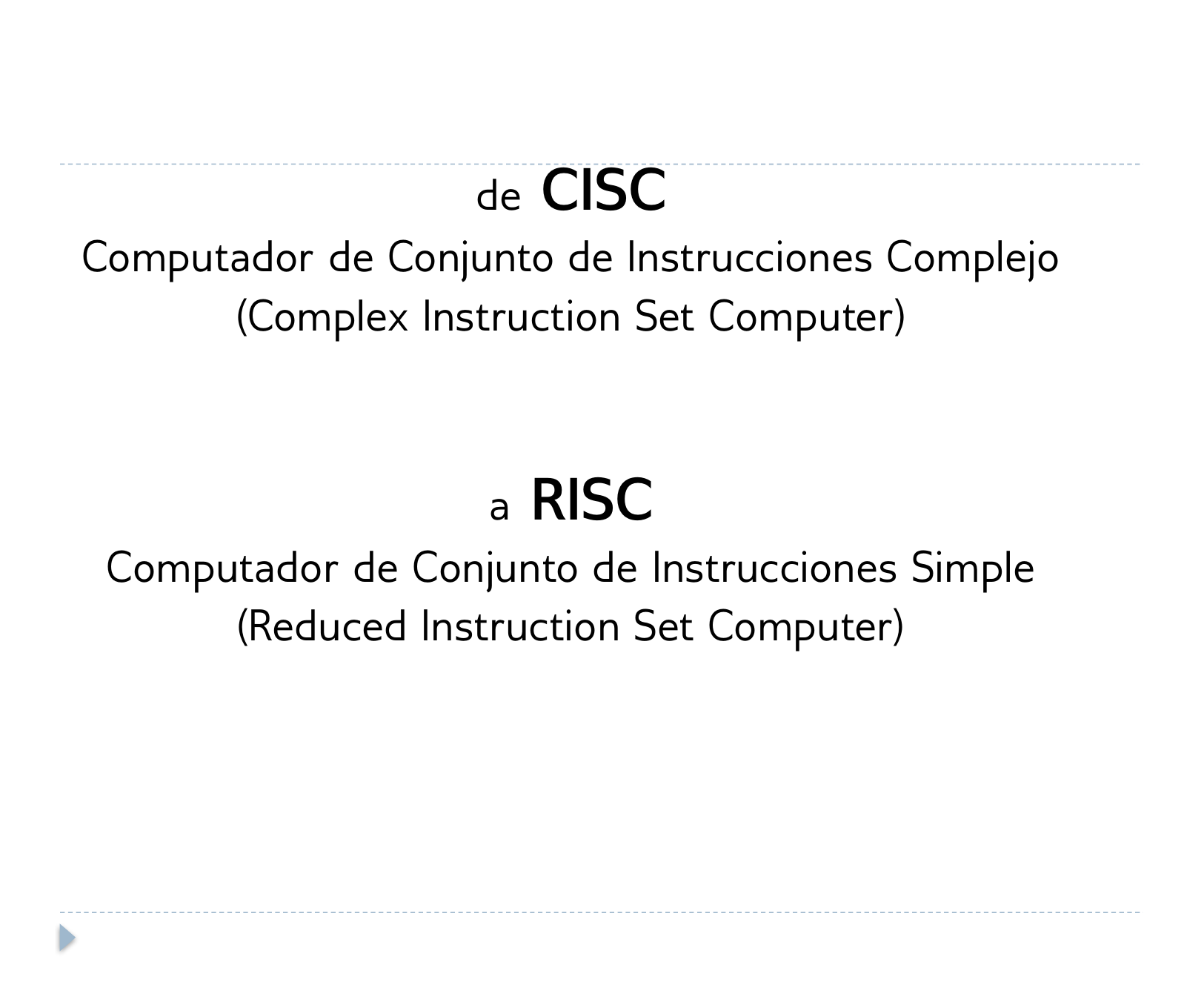

de CISC
Computador de Conjunto de Instrucciones Complejo
(Complex Instruction Set Computer)

a RISC
Computador de Conjunto de Instrucciones Simple
(Reduced Instruction Set Computer)